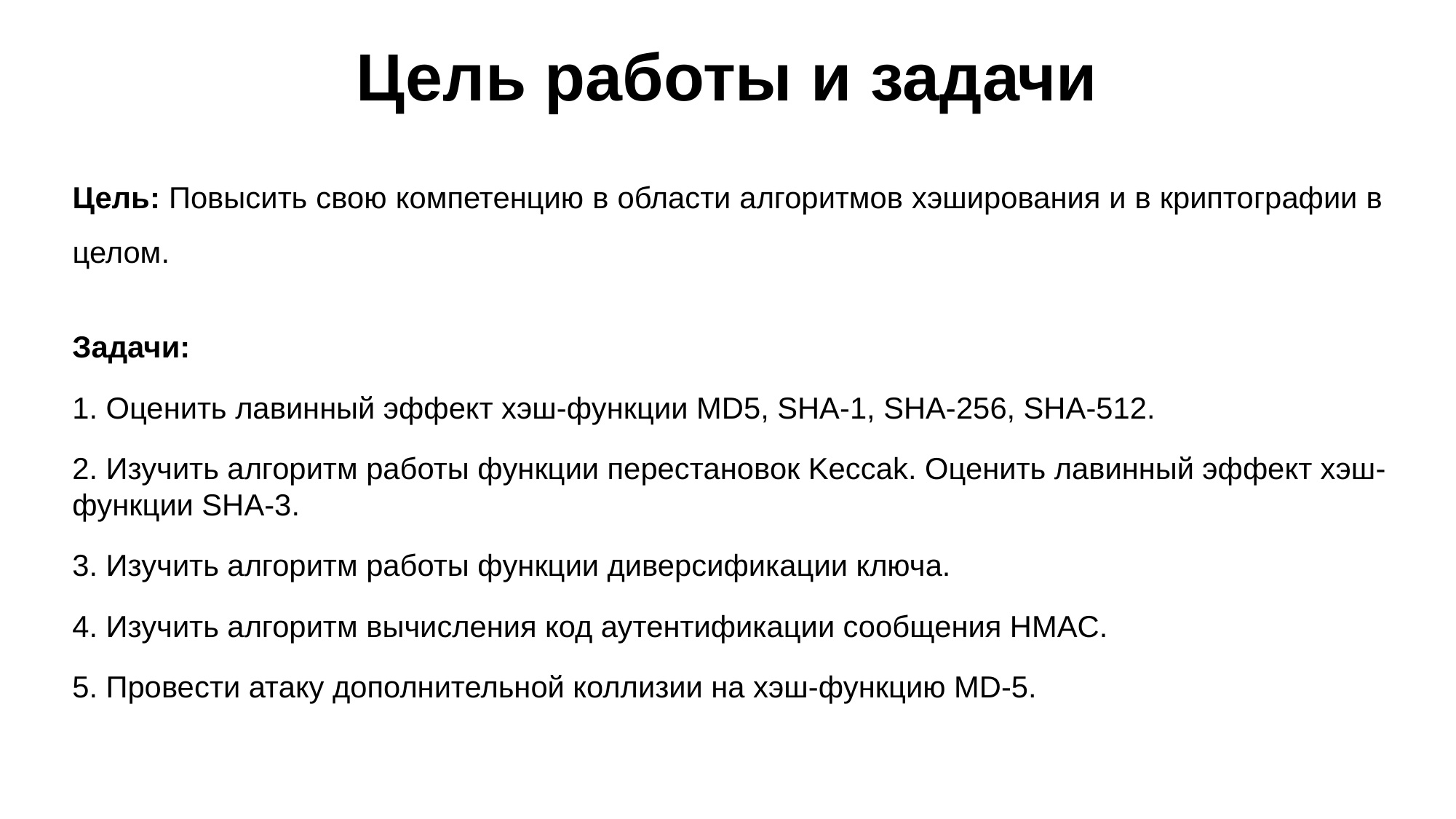

# Цель работы и задачи
Цель: Повысить свою компетенцию в области алгоритмов хэширования и в криптографии в целом.
Задачи:
1. Оценить лавинный эффект хэш-функции MD5, SHA-1, SHA-256, SHA-512.
2. Изучить алгоритм работы функции перестановок Keccak. Оценить лавинный эффект хэш-функции SHA-3.
3. Изучить алгоритм работы функции диверсификации ключа.
4. Изучить алгоритм вычисления код аутентификации сообщения HMAC.
5. Провести атаку дополнительной коллизии на хэш-функцию MD-5.